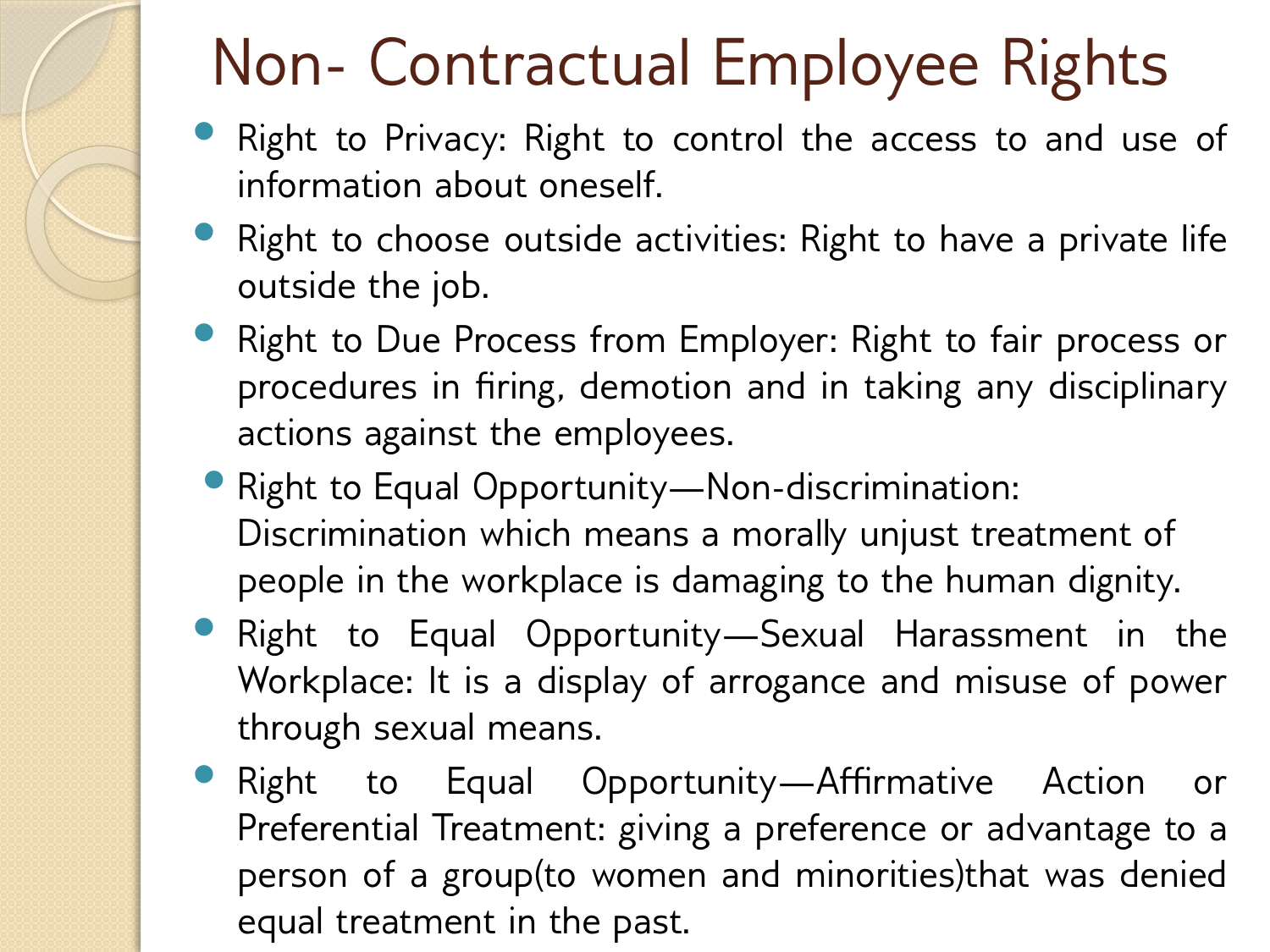

# Non- Contractual Employee Rights
Right to Privacy: Right to control the access to and use of information about oneself.
Right to choose outside activities: Right to have a private life outside the job.
Right to Due Process from Employer: Right to fair process or procedures in firing, demotion and in taking any disciplinary actions against the employees.
Right to Equal Opportunity—Non-discrimination: Discrimination which means a morally unjust treatment of people in the workplace is damaging to the human dignity.
Right to Equal Opportunity—Sexual Harassment in the Workplace: It is a display of arrogance and misuse of power through sexual means.
Right to Equal Opportunity—Affirmative Action or Preferential Treatment: giving a preference or advantage to a person of a group(to women and minorities)that was denied equal treatment in the past.